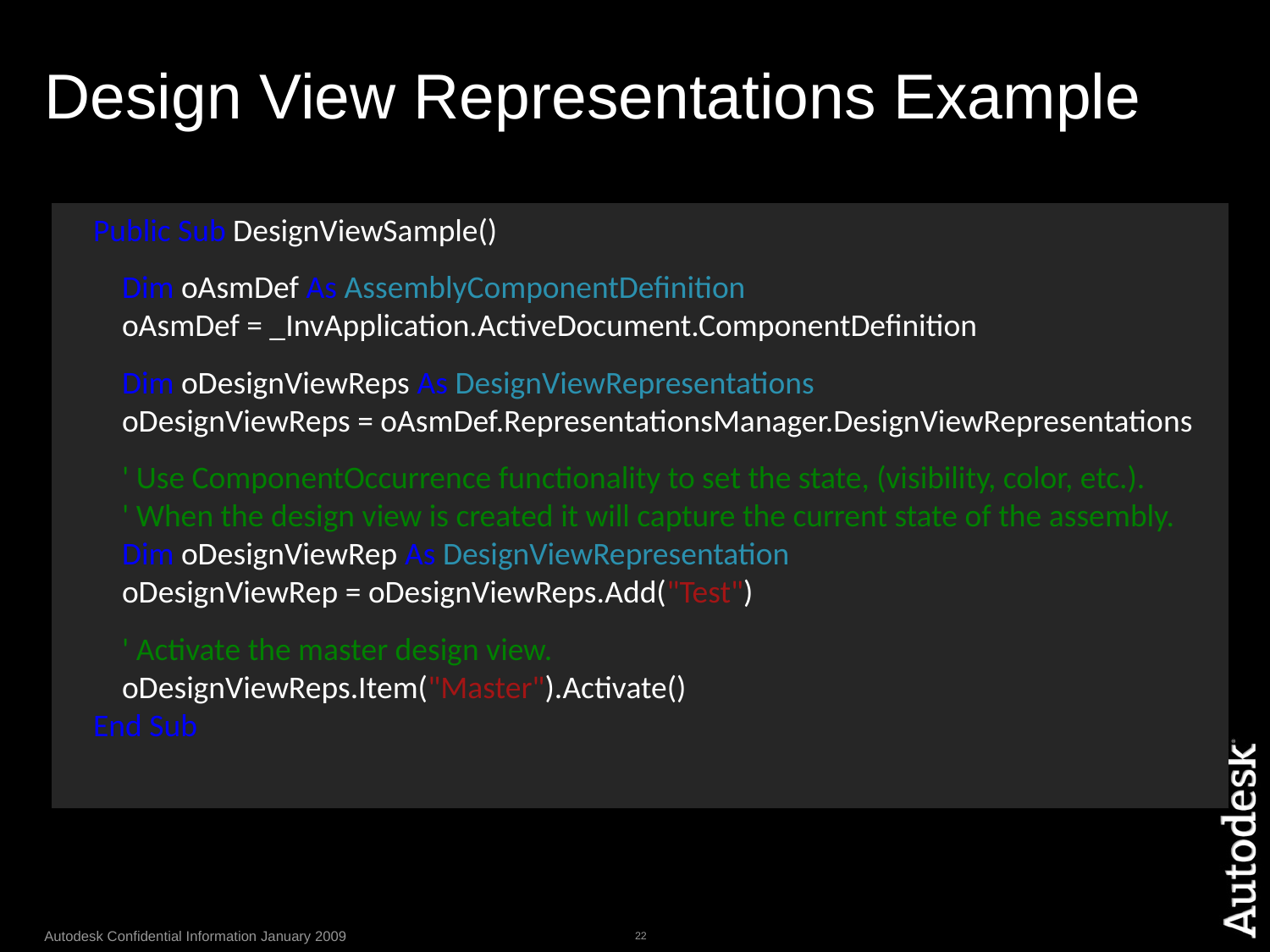

# Design View Representations Example
    Public Sub DesignViewSample()

        Dim oAsmDef As AssemblyComponentDefinition
        oAsmDef = _InvApplication.ActiveDocument.ComponentDefinition

        Dim oDesignViewReps As DesignViewRepresentations
        oDesignViewReps = oAsmDef.RepresentationsManager.DesignViewRepresentations

        ' Use ComponentOccurrence functionality to set the state, (visibility, color, etc.).
        ' When the design view is created it will capture the current state of the assembly.
        Dim oDesignViewRep As DesignViewRepresentation
        oDesignViewRep = oDesignViewReps.Add("Test")

        ' Activate the master design view.
        oDesignViewReps.Item("Master").Activate()
    End Sub